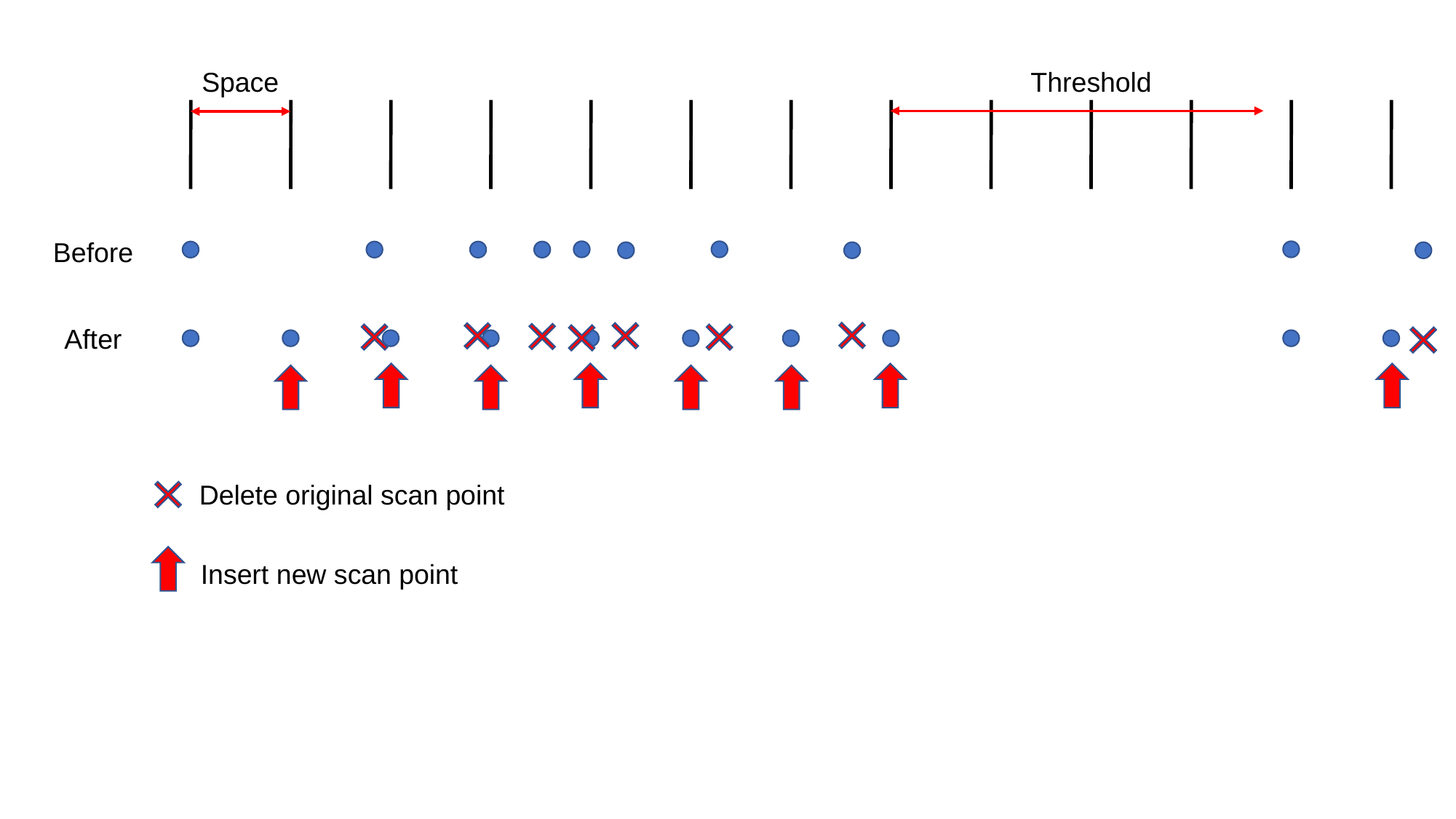

Threshold
Space
Before

After

Delete original scan point

Insert new scan point